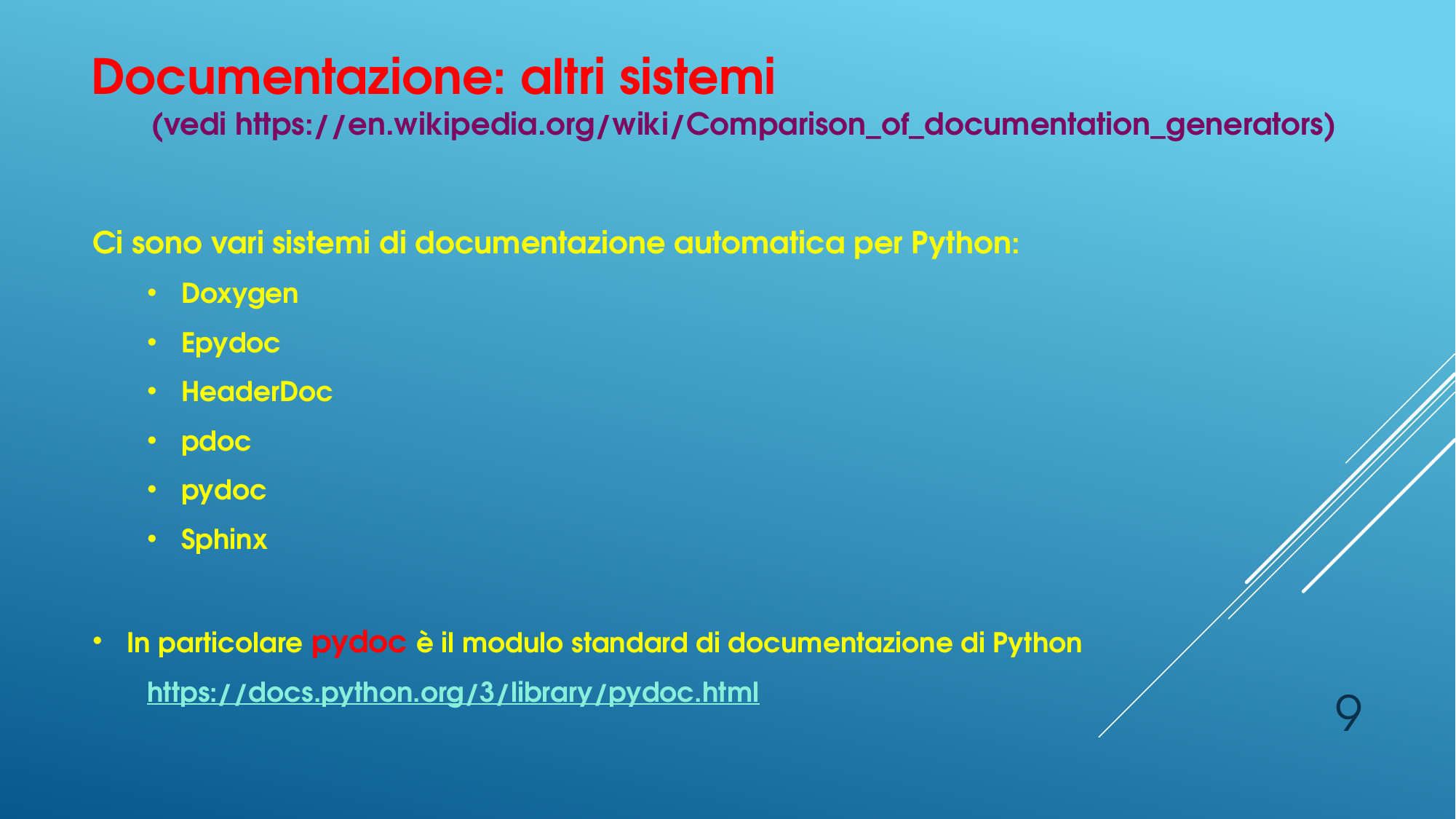

Documentazione: altri sistemi
       (vedi https://en.wikipedia.org/wiki/Comparison_of_documentation_generators)
Ci sono vari sistemi di documentazione automatica per Python:
Doxygen
Epydoc
HeaderDoc
pdoc
pydoc
Sphinx

In particolare pydoc è il modulo standard di documentazione di Python
https://docs.python.org/3/library/pydoc.html
9